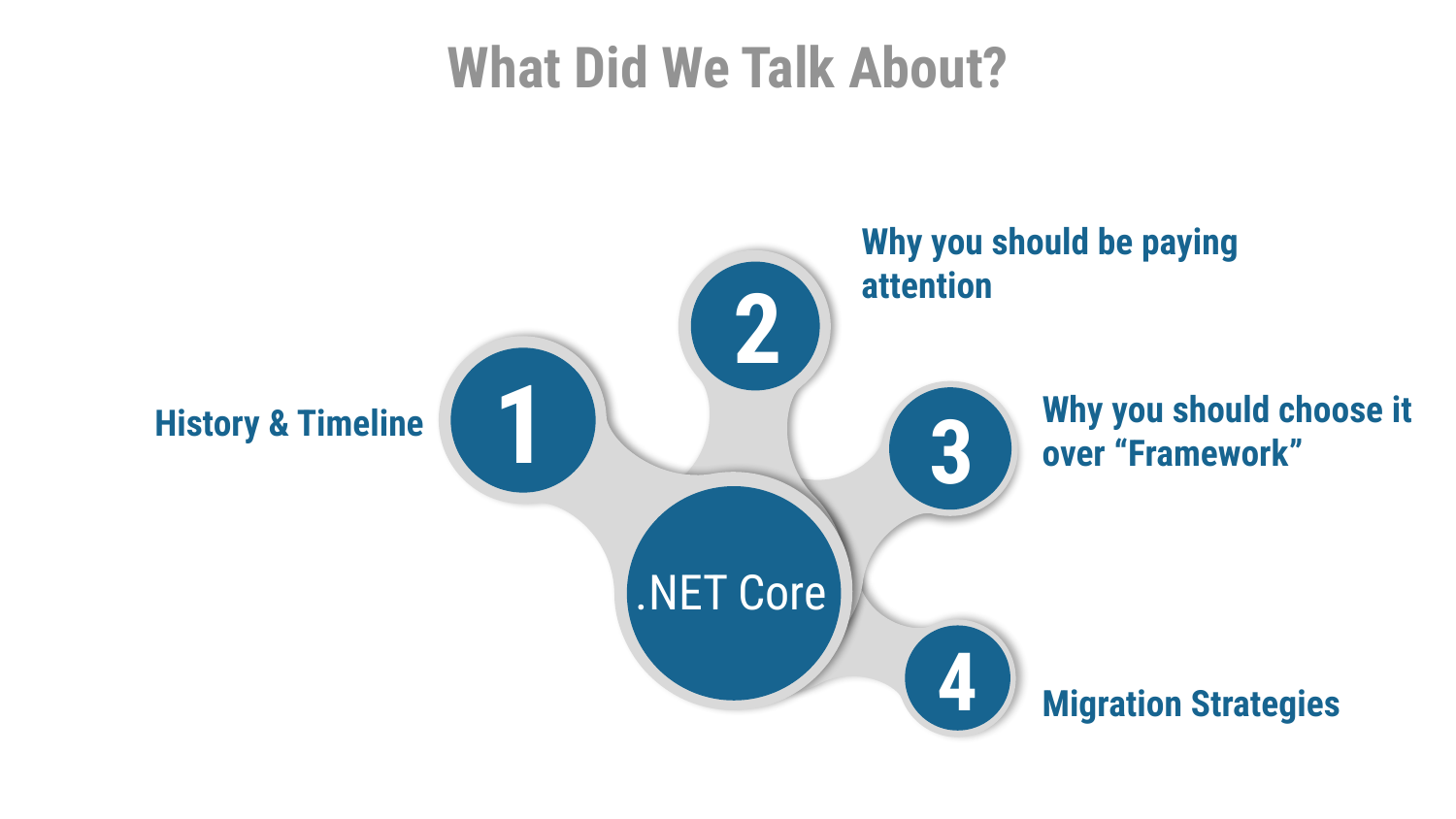

# What Did We Talk About?
Why you should be paying attention

2

1

3

Why you should choose it over “Framework”

History & Timeline

.NET Core
4

Migration Strategies